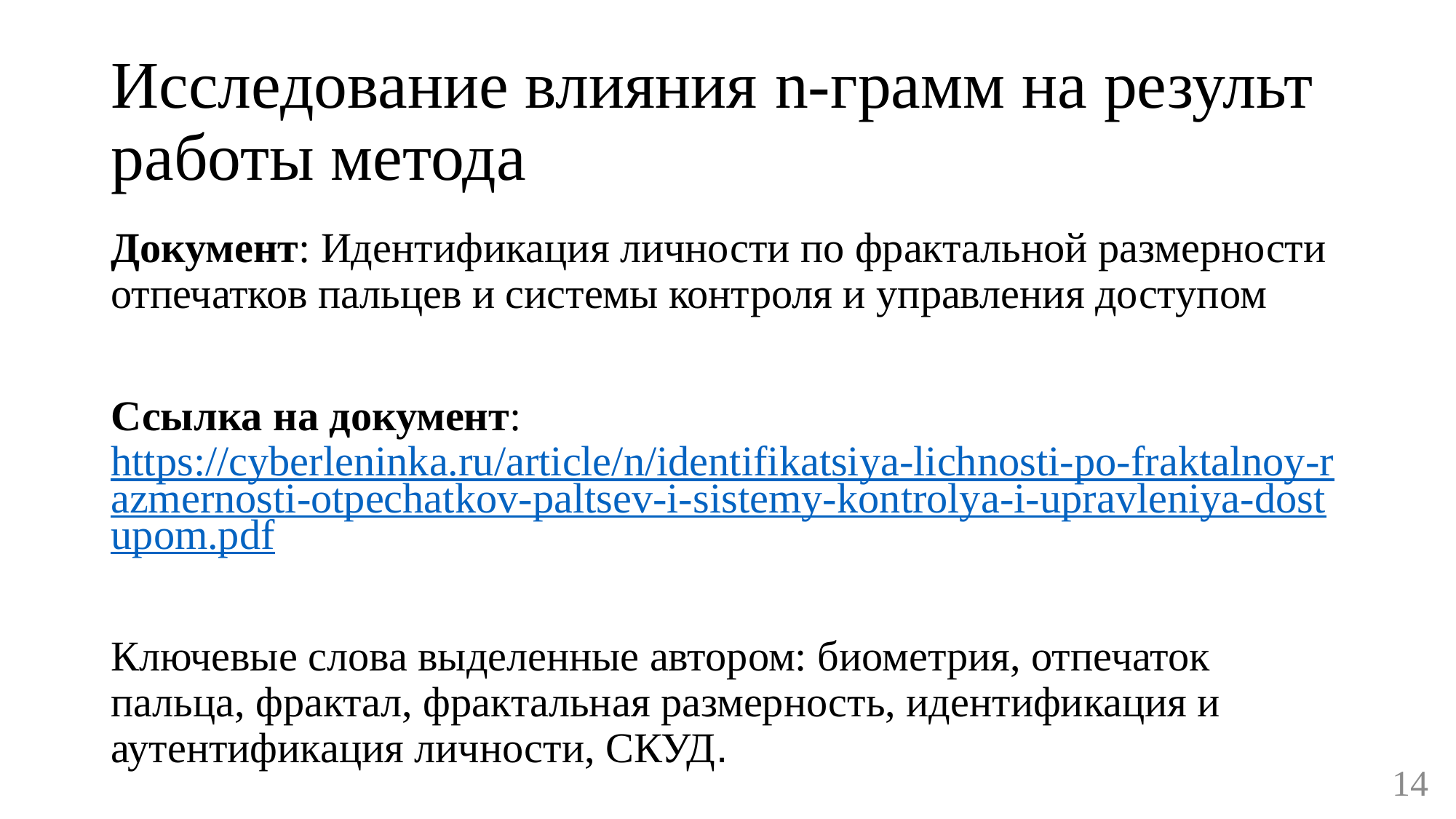

# Исследование влияния n-грамм на результ работы метода
Документ: Идентификация личности по фрактальной размерности отпечатков пальцев и системы контроля и управления доступом

Ссылка на документ: https://cyberleninka.ru/article/n/identifikatsiya-lichnosti-po-fraktalnoy-razmernosti-otpechatkov-paltsev-i-sistemy-kontrolya-i-upravleniya-dostupom.pdf

Ключевые слова выделенные автором: биометрия, отпечаток пальца, фрактал, фрактальная размерность, идентификация и аутентификация личности, СКУД.
14